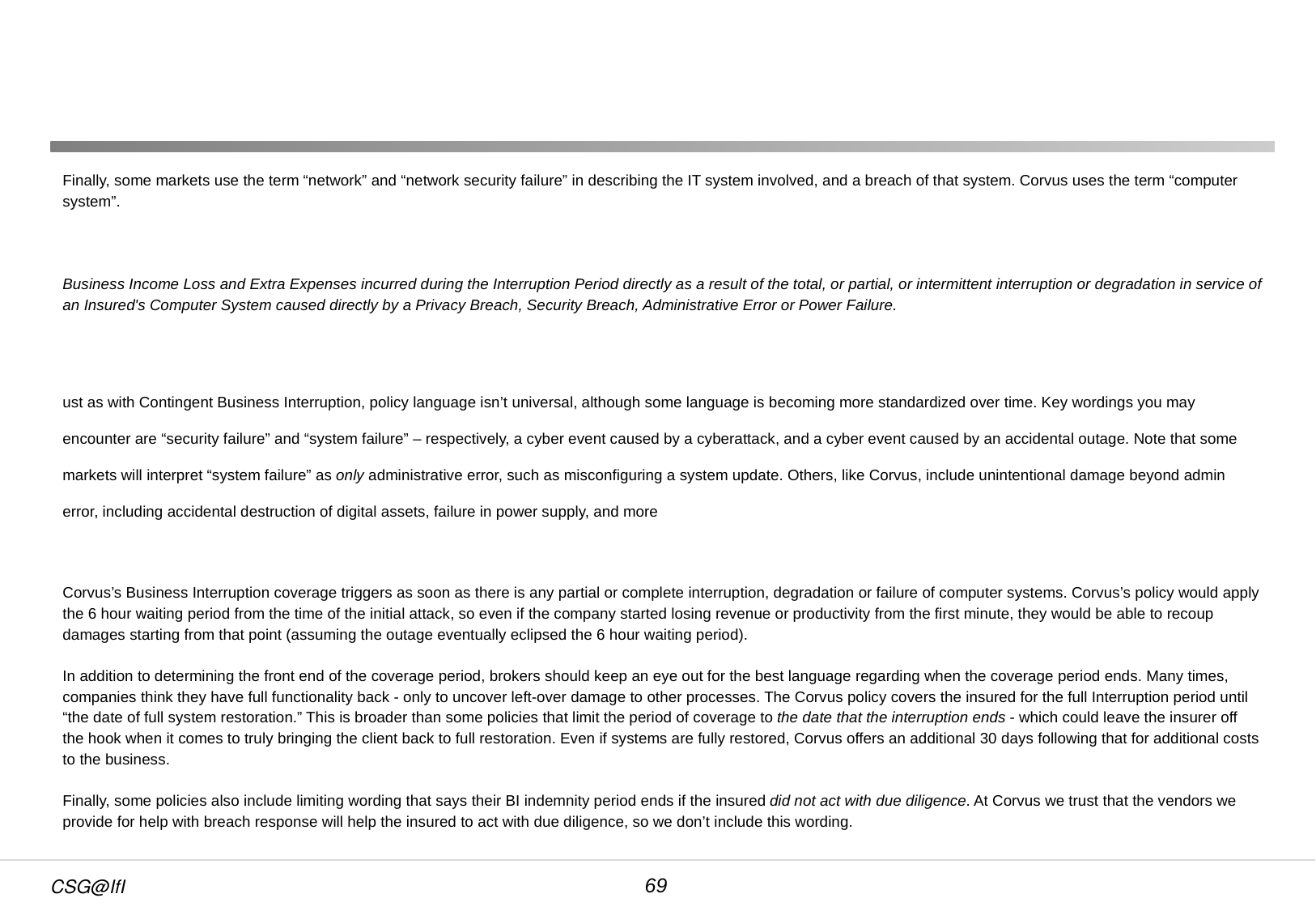

#
Finally, some markets use the term “network” and “network security failure” in describing the IT system involved, and a breach of that system. Corvus uses the term “computer system”.

Business Income Loss and Extra Expenses incurred during the Interruption Period directly as a result of the total, or partial, or intermittent interruption or degradation in service of an Insured's Computer System caused directly by a Privacy Breach, Security Breach, Administrative Error or Power Failure.

ust as with Contingent Business Interruption, policy language isn’t universal, although some language is becoming more standardized over time. Key wordings you may encounter are “security failure” and “system failure” – respectively, a cyber event caused by a cyberattack, and a cyber event caused by an accidental outage. Note that some markets will interpret “system failure” as only administrative error, such as misconfiguring a system update. Others, like Corvus, include unintentional damage beyond admin error, including accidental destruction of digital assets, failure in power supply, and more

Corvus’s Business Interruption coverage triggers as soon as there is any partial or complete interruption, degradation or failure of computer systems. Corvus’s policy would apply the 6 hour waiting period from the time of the initial attack, so even if the company started losing revenue or productivity from the first minute, they would be able to recoup damages starting from that point (assuming the outage eventually eclipsed the 6 hour waiting period).
In addition to determining the front end of the coverage period, brokers should keep an eye out for the best language regarding when the coverage period ends. Many times, companies think they have full functionality back - only to uncover left-over damage to other processes. The Corvus policy covers the insured for the full Interruption period until “the date of full system restoration.” This is broader than some policies that limit the period of coverage to the date that the interruption ends - which could leave the insurer off the hook when it comes to truly bringing the client back to full restoration. Even if systems are fully restored, Corvus offers an additional 30 days following that for additional costs to the business.
Finally, some policies also include limiting wording that says their BI indemnity period ends if the insured did not act with due diligence. At Corvus we trust that the vendors we provide for help with breach response will help the insured to act with due diligence, so we don’t include this wording.

69